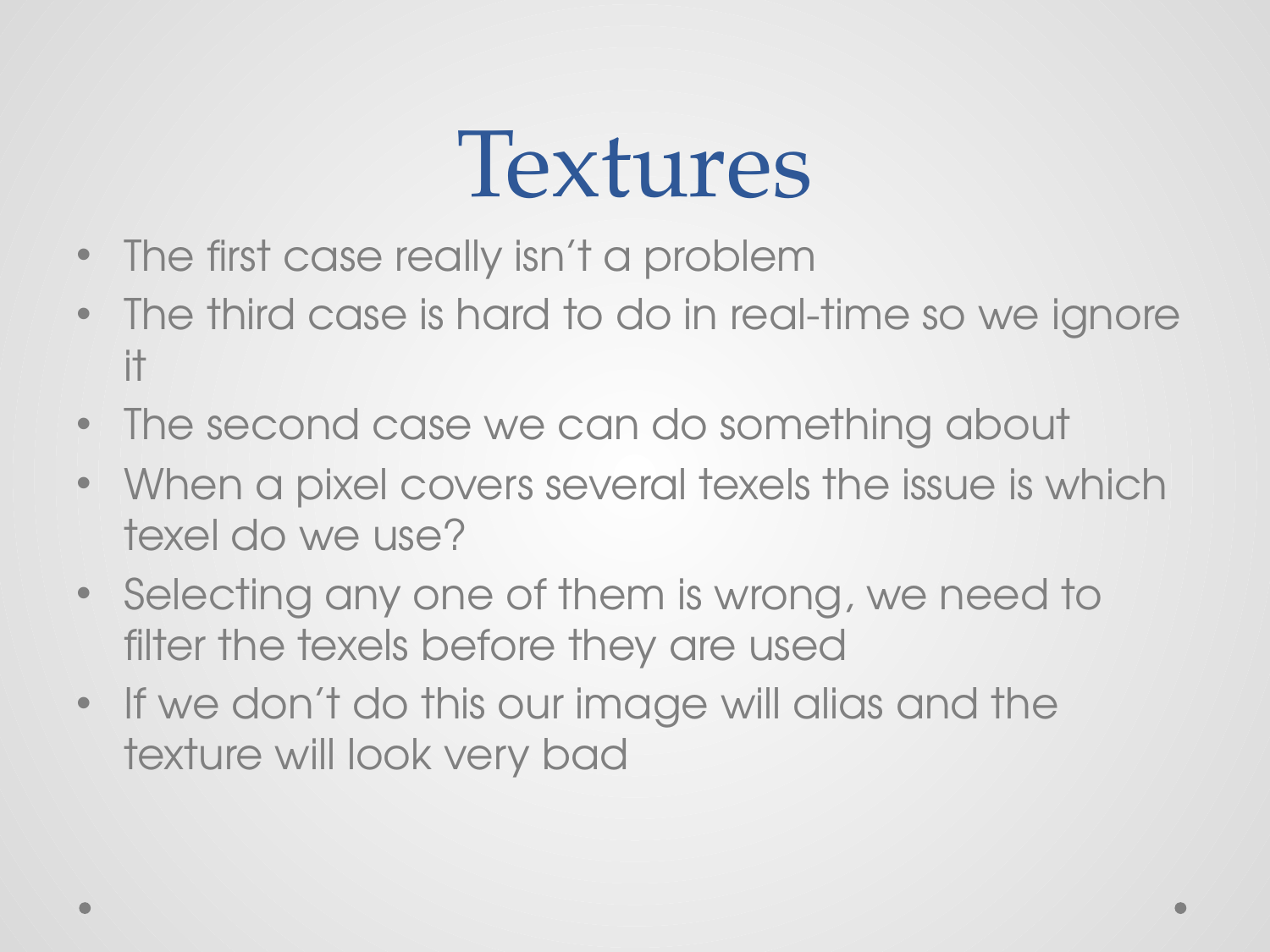

# Textures
The first case really isn’t a problem
The third case is hard to do in real-time so we ignore it
The second case we can do something about
When a pixel covers several texels the issue is which texel do we use?
Selecting any one of them is wrong, we need to filter the texels before they are used
If we don’t do this our image will alias and the texture will look very bad